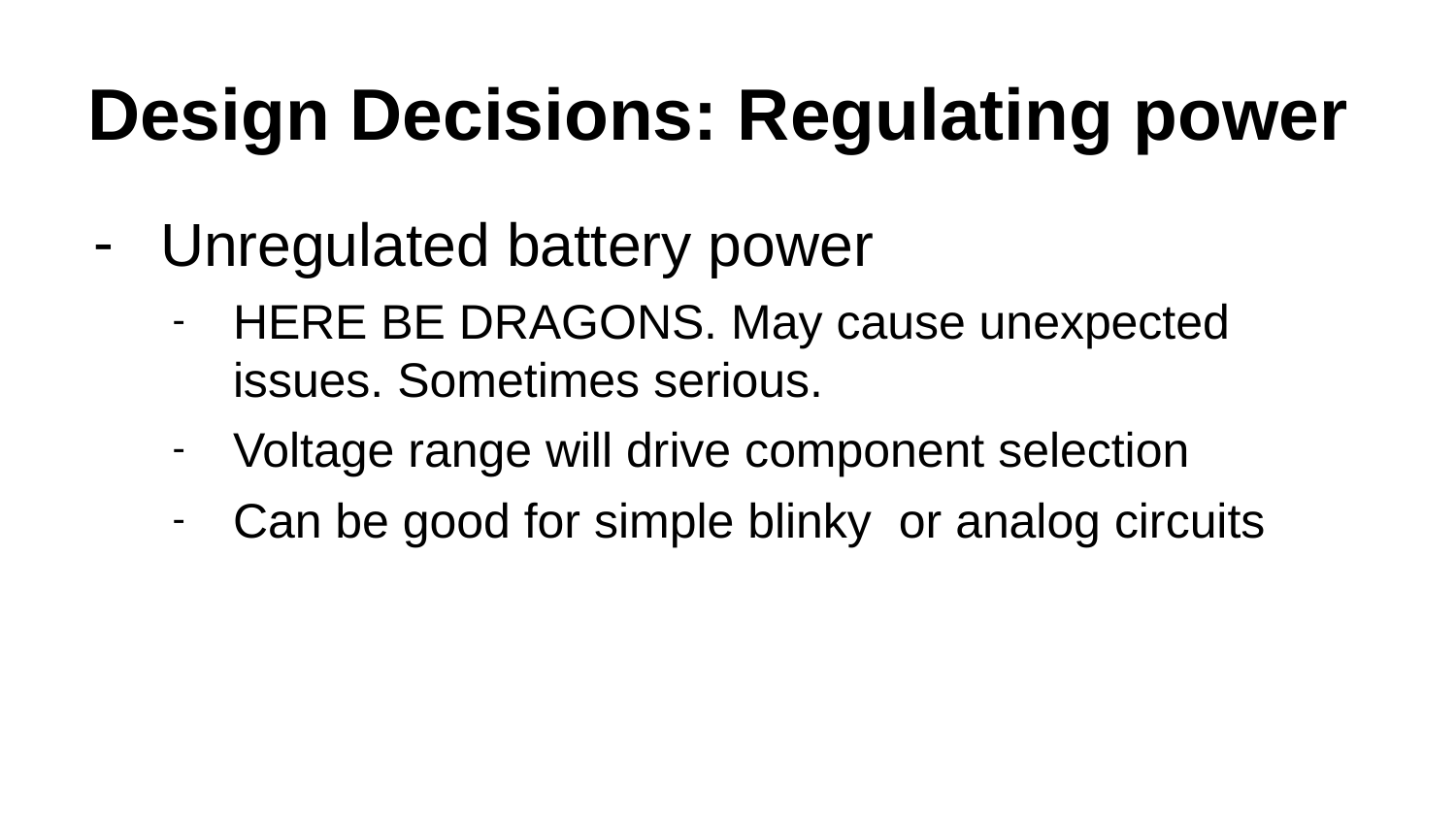

# Design Decisions: Regulating power
Unregulated battery power
HERE BE DRAGONS. May cause unexpected issues. Sometimes serious.
Voltage range will drive component selection
Can be good for simple blinky  or analog circuits